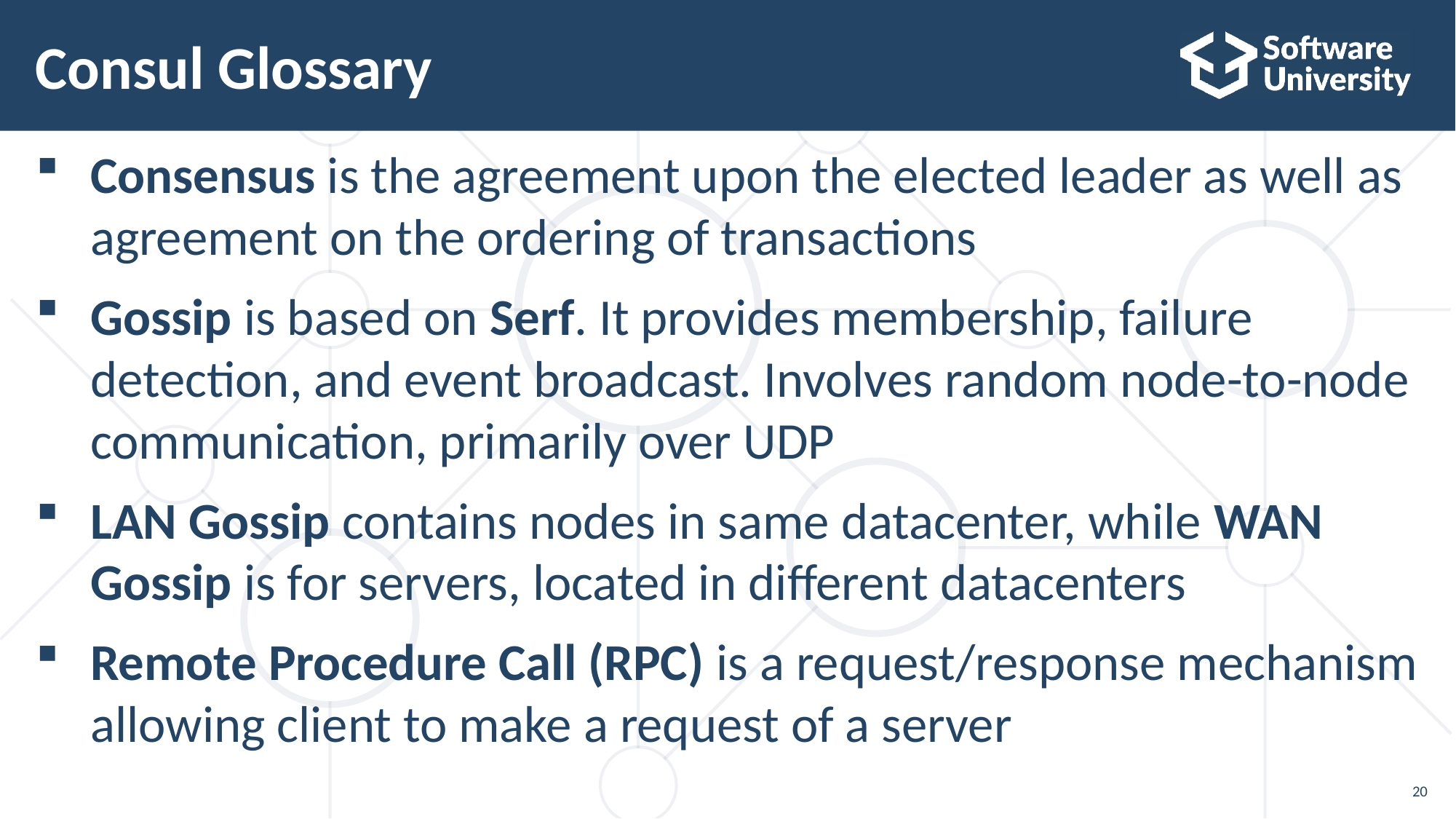

# Consul Glossary
Consensus is the agreement upon the elected leader as well as agreement on the ordering of transactions
Gossip is based on Serf. It provides membership, failure detection, and event broadcast. Involves random node-to-node communication, primarily over UDP
LAN Gossip contains nodes in same datacenter, while WAN Gossip is for servers, located in different datacenters
Remote Procedure Call (RPC) is a request/response mechanism allowing client to make a request of a server
20